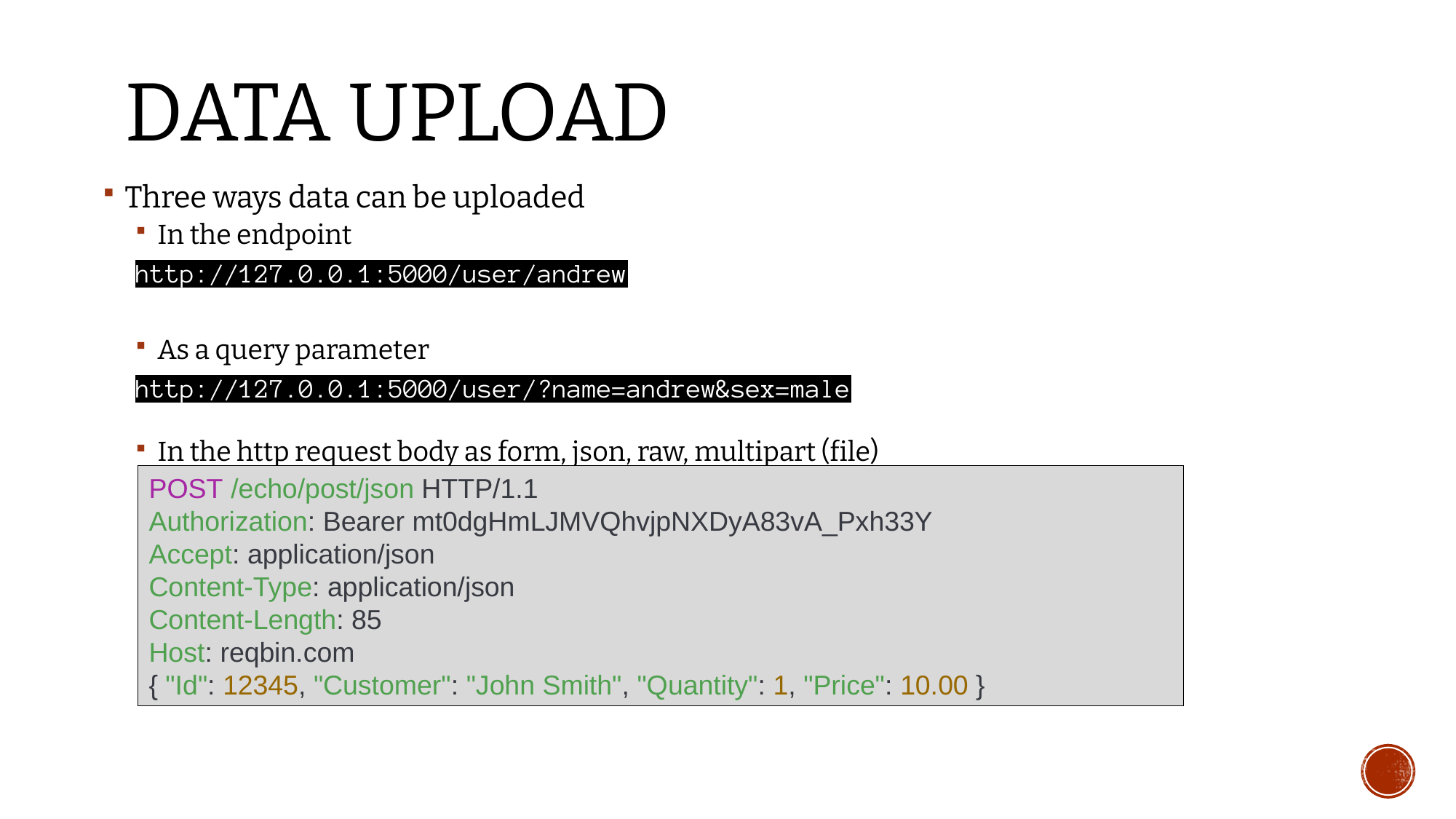

# Data upload
Three ways data can be uploaded
In the endpoint
http://127.0.0.1:5000/user/andrew

As a query parameter
http://127.0.0.1:5000/user/?name=andrew&sex=male

In the http request body as form, json, raw, multipart (file)
POST /echo/post/json HTTP/1.1
Authorization: Bearer mt0dgHmLJMVQhvjpNXDyA83vA_Pxh33Y
Accept: application/json
Content-Type: application/json
Content-Length: 85
Host: reqbin.com
{ "Id": 12345, "Customer": "John Smith", "Quantity": 1, "Price": 10.00 }